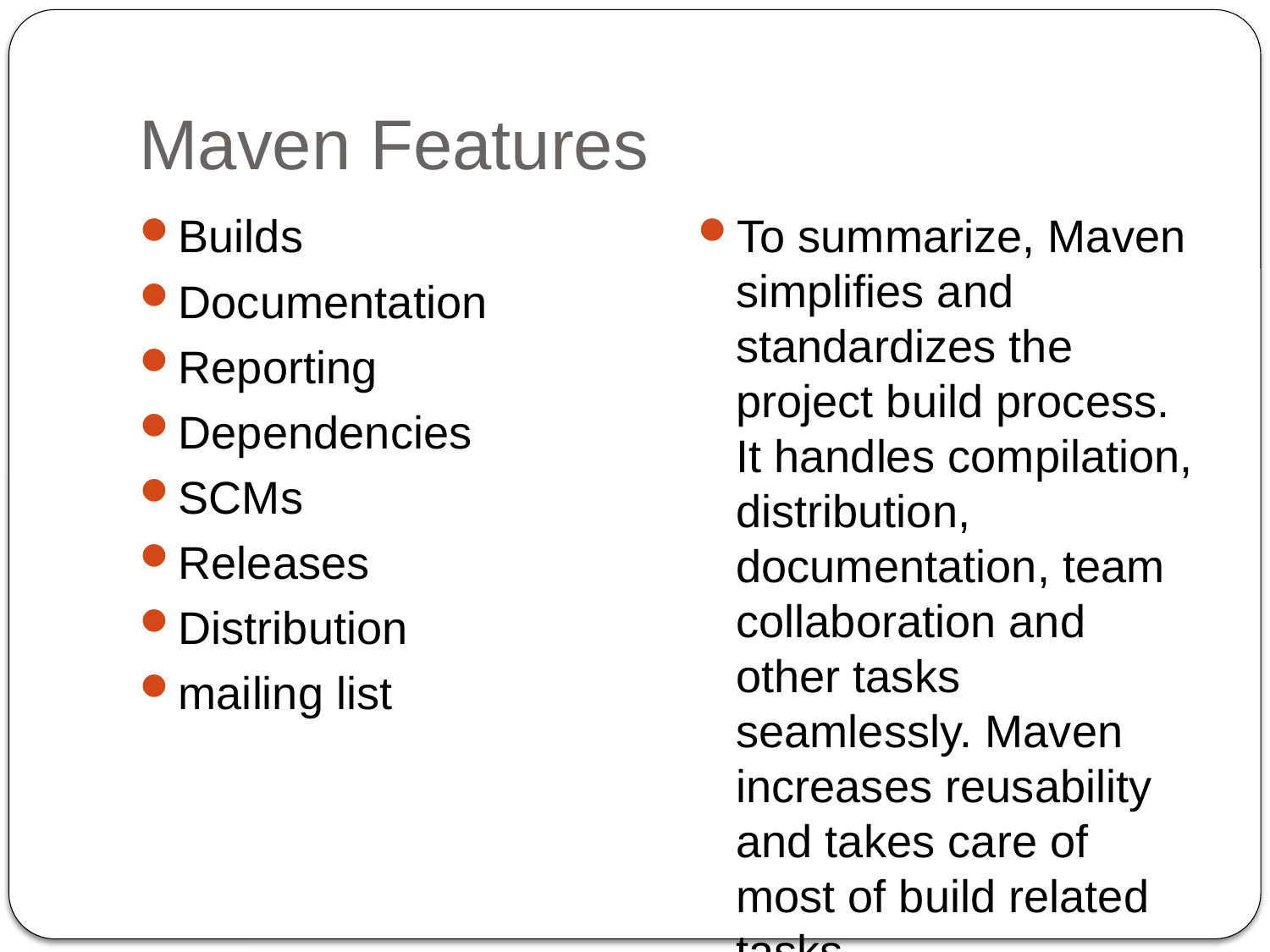

# Maven Features
Builds
Documentation
Reporting
Dependencies
SCMs
Releases
Distribution
mailing list
To summarize, Maven simplifies and standardizes the project build process. It handles compilation, distribution, documentation, team collaboration and other tasks seamlessly. Maven increases reusability and takes care of most of build related tasks.